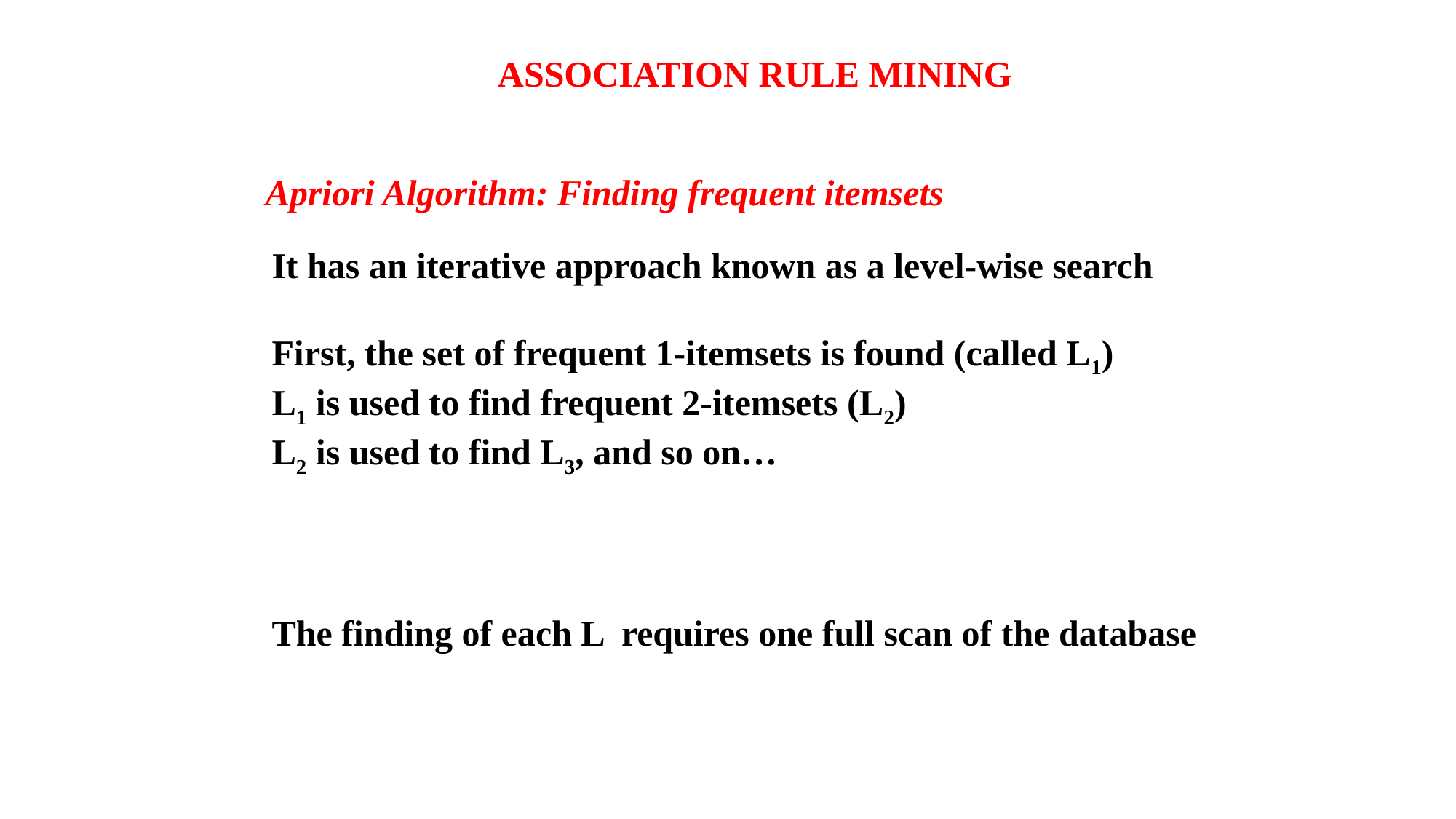

ASSOCIATION RULE MINING
Apriori Algorithm: Finding frequent itemsets
It has an iterative approach known as a level-wise search

First, the set of frequent 1-itemsets is found (called L1)
L1 is used to find frequent 2-itemsets (L2)
L2 is used to find L3, and so on…

The finding of each L  requires one full scan of the database